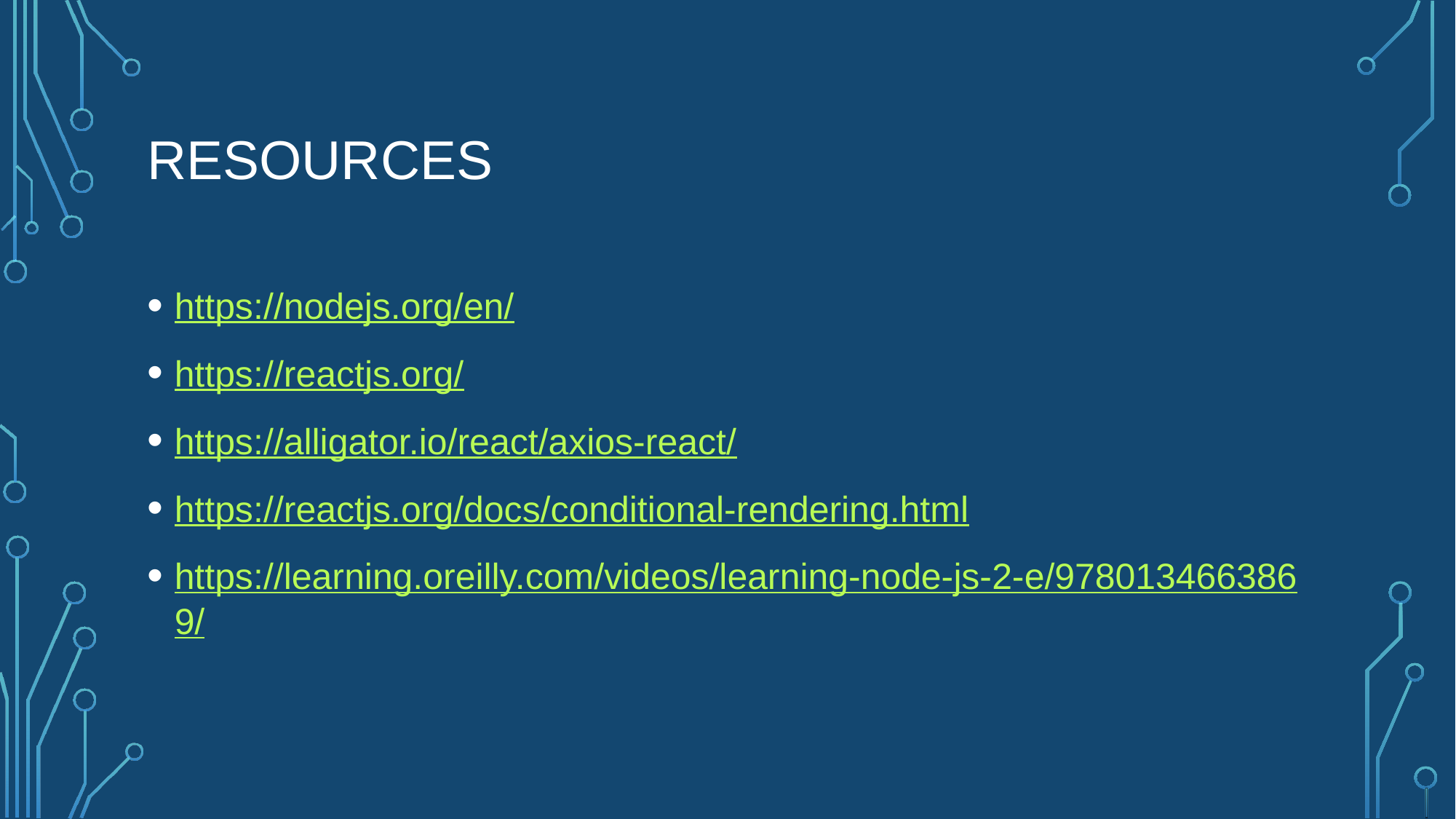

# Resources
https://nodejs.org/en/
https://reactjs.org/
https://alligator.io/react/axios-react/
https://reactjs.org/docs/conditional-rendering.html
https://learning.oreilly.com/videos/learning-node-js-2-e/9780134663869/